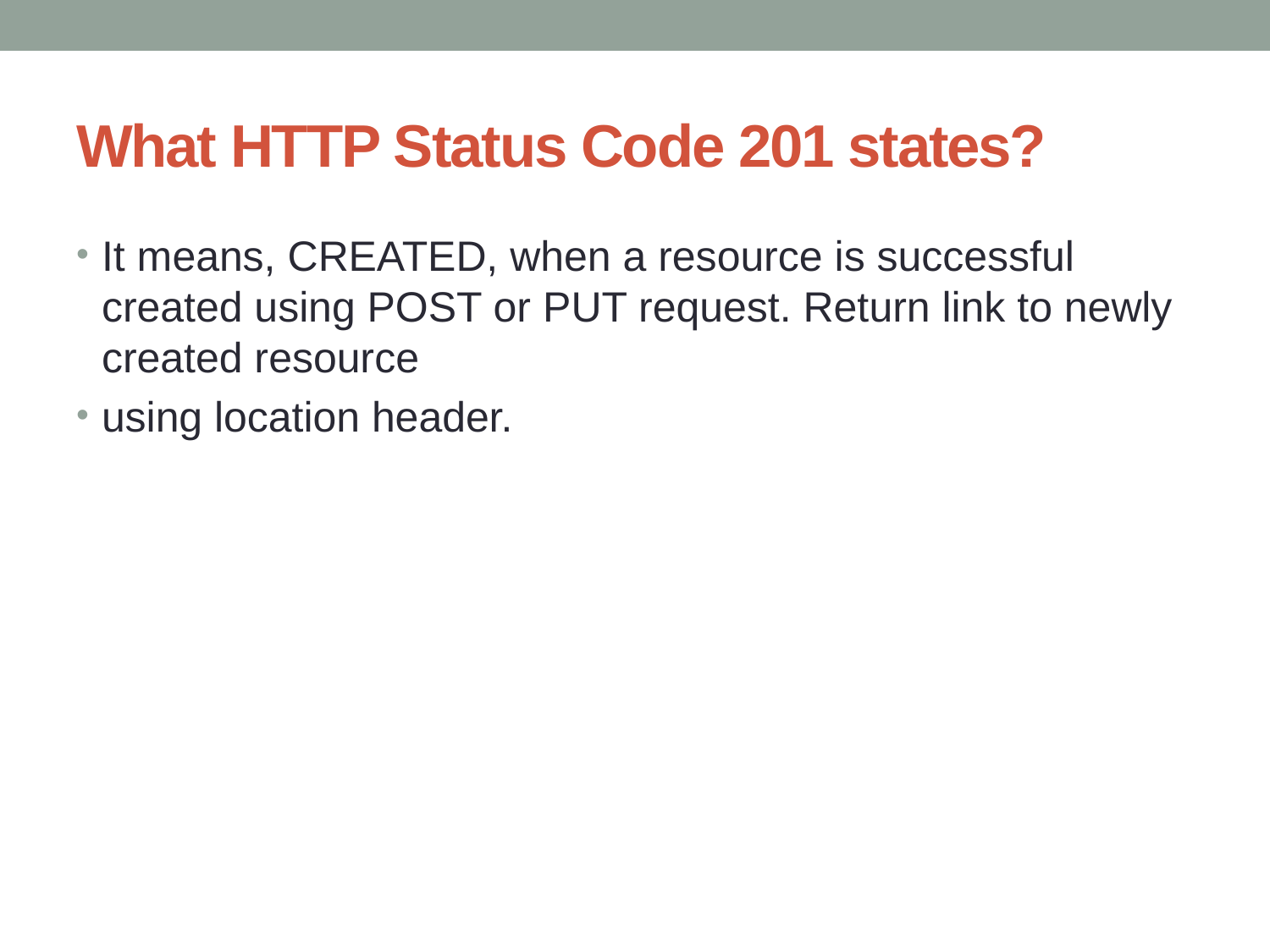

# What HTTP Status Code 201 states?
It means, CREATED, when a resource is successful created using POST or PUT request. Return link to newly created resource
using location header.